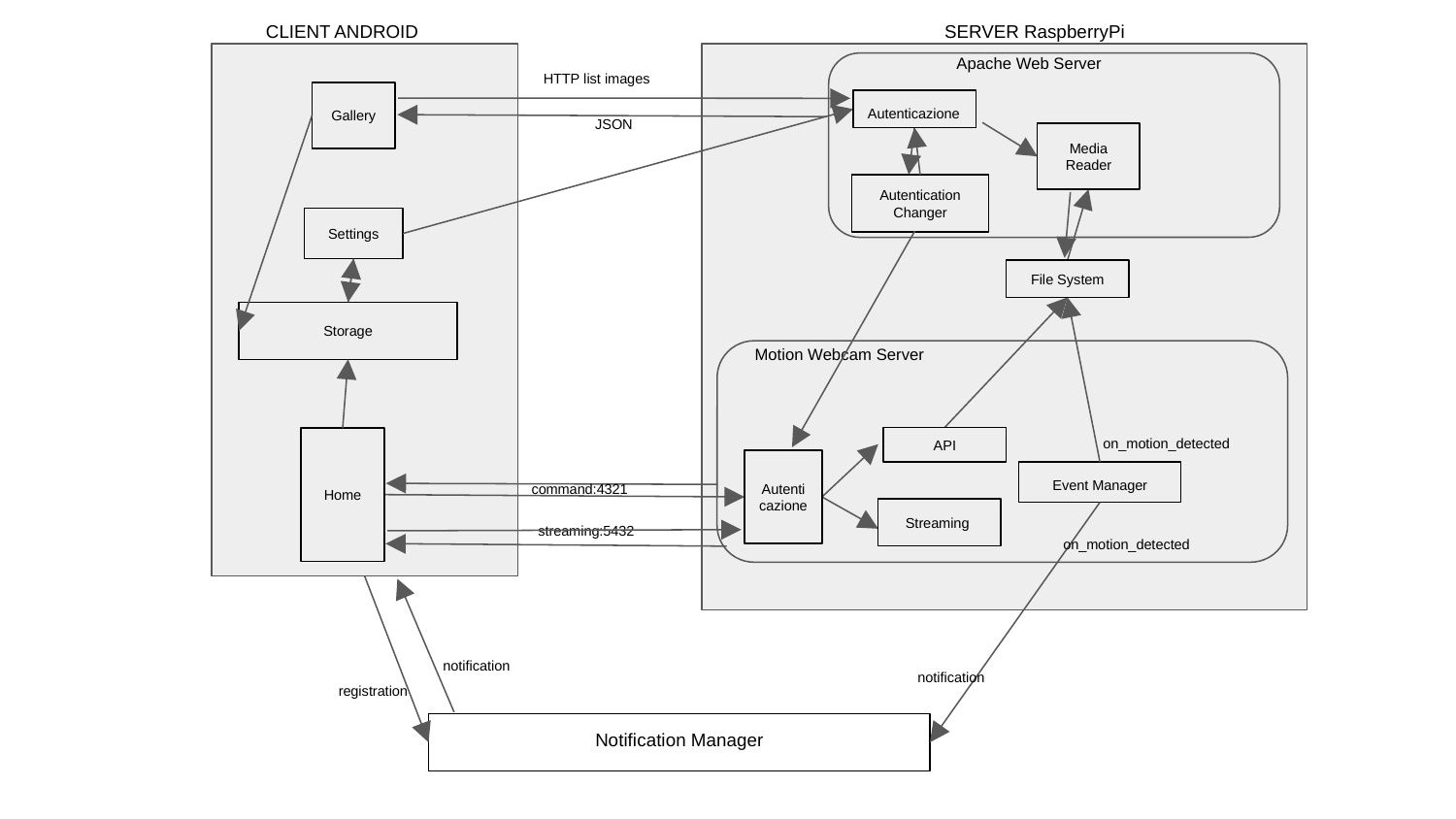

CLIENT ANDROID
SERVER RaspberryPi

Apache Web Server

HTTP list images
Gallery
Autenticazione
JSON
Media Reader
Autentication Changer
Settings

File System
Storage
Motion Webcam Server

API
on_motion_detected
Home
Autenticazione
Event Manager
command:4321

Streaming
streaming:5432

on_motion_detected
notification
notification
registration
Notification Manager